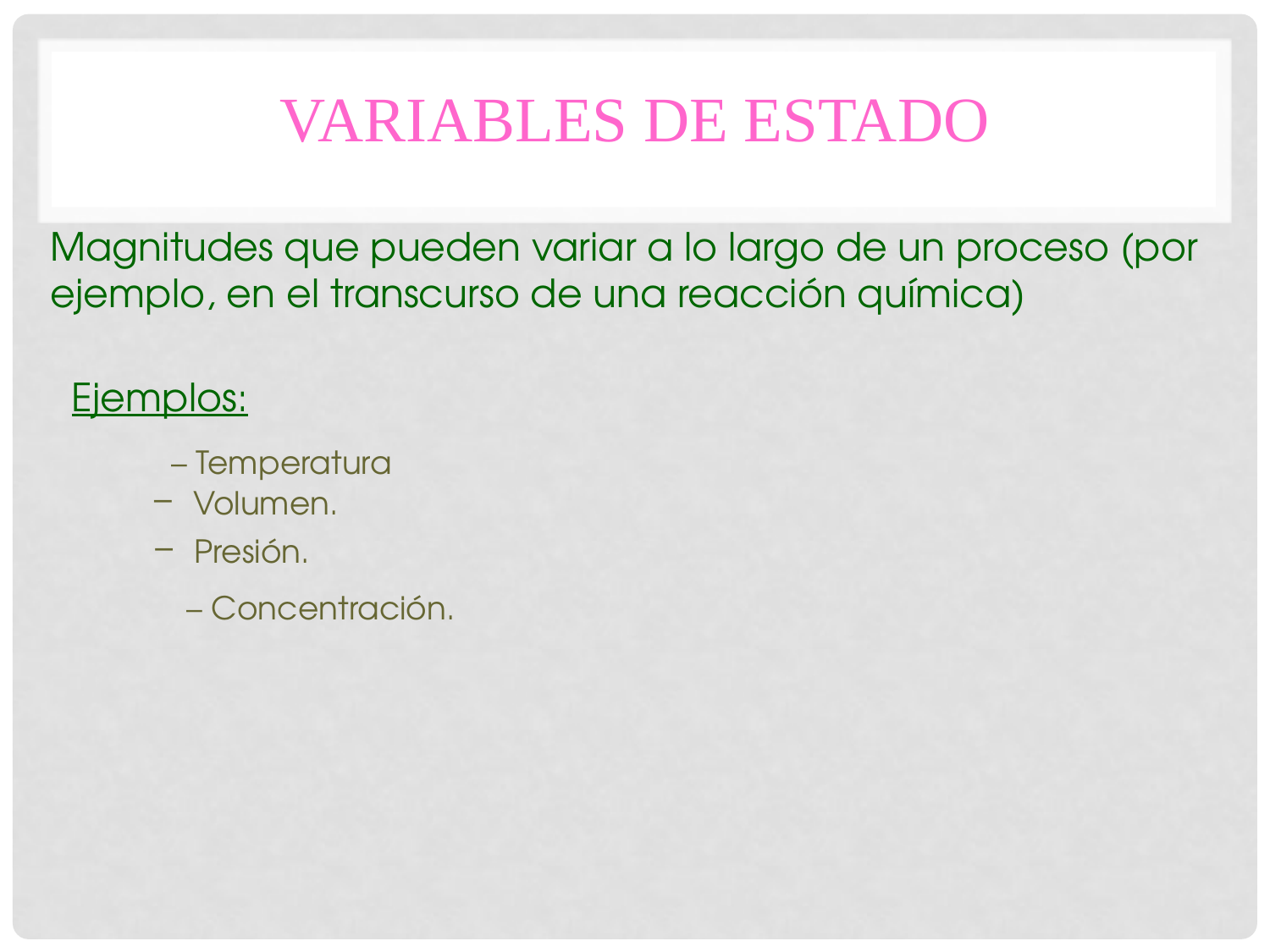

# Variables de estado
Magnitudes que pueden variar a lo largo de un proceso (por ejemplo, en el transcurso de una reacción química)
Ejemplos:
– Temperatura
 Volumen.
 Presión.
– Concentración.